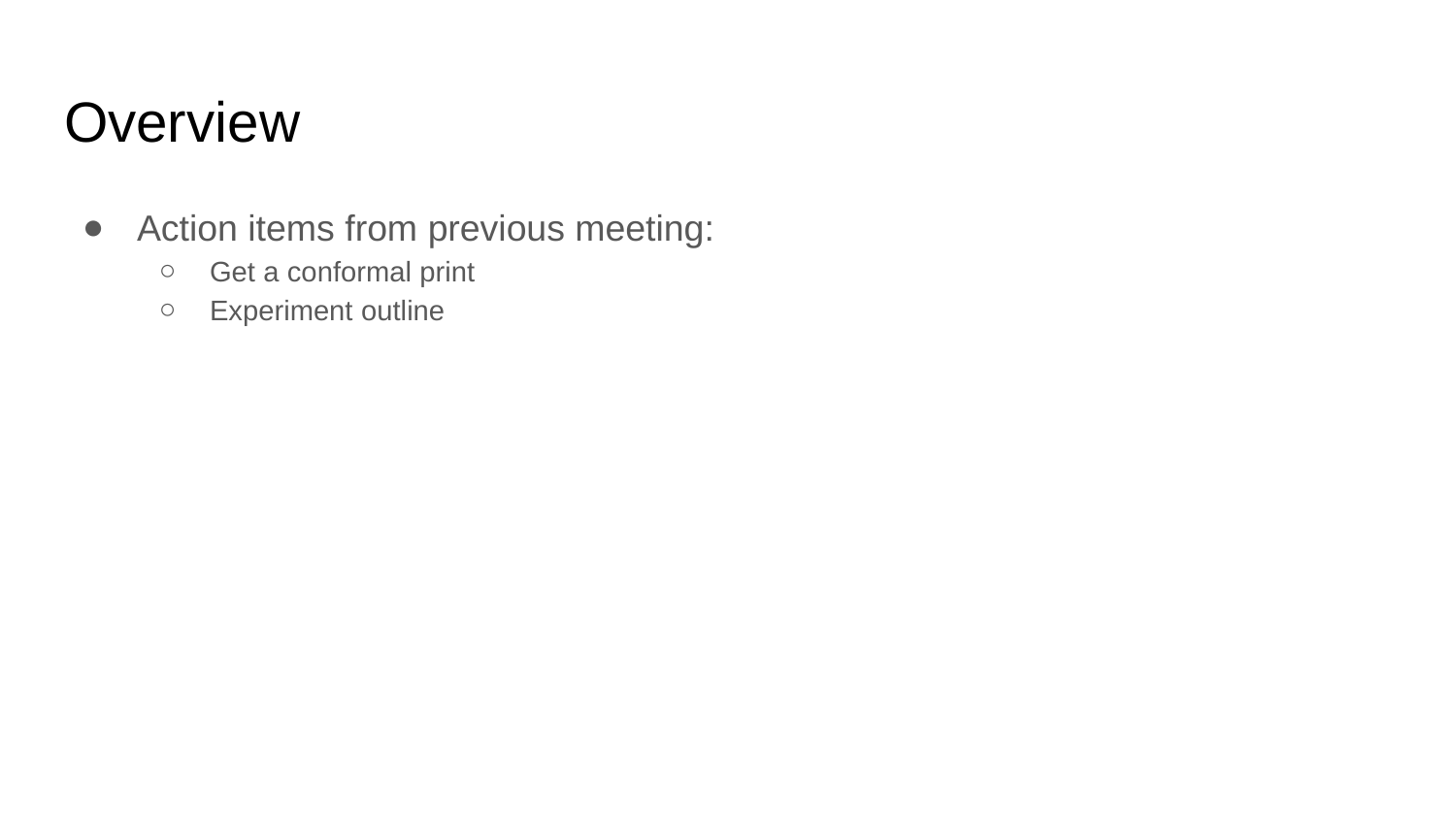

# Overview
Action items from previous meeting:
Get a conformal print
Experiment outline